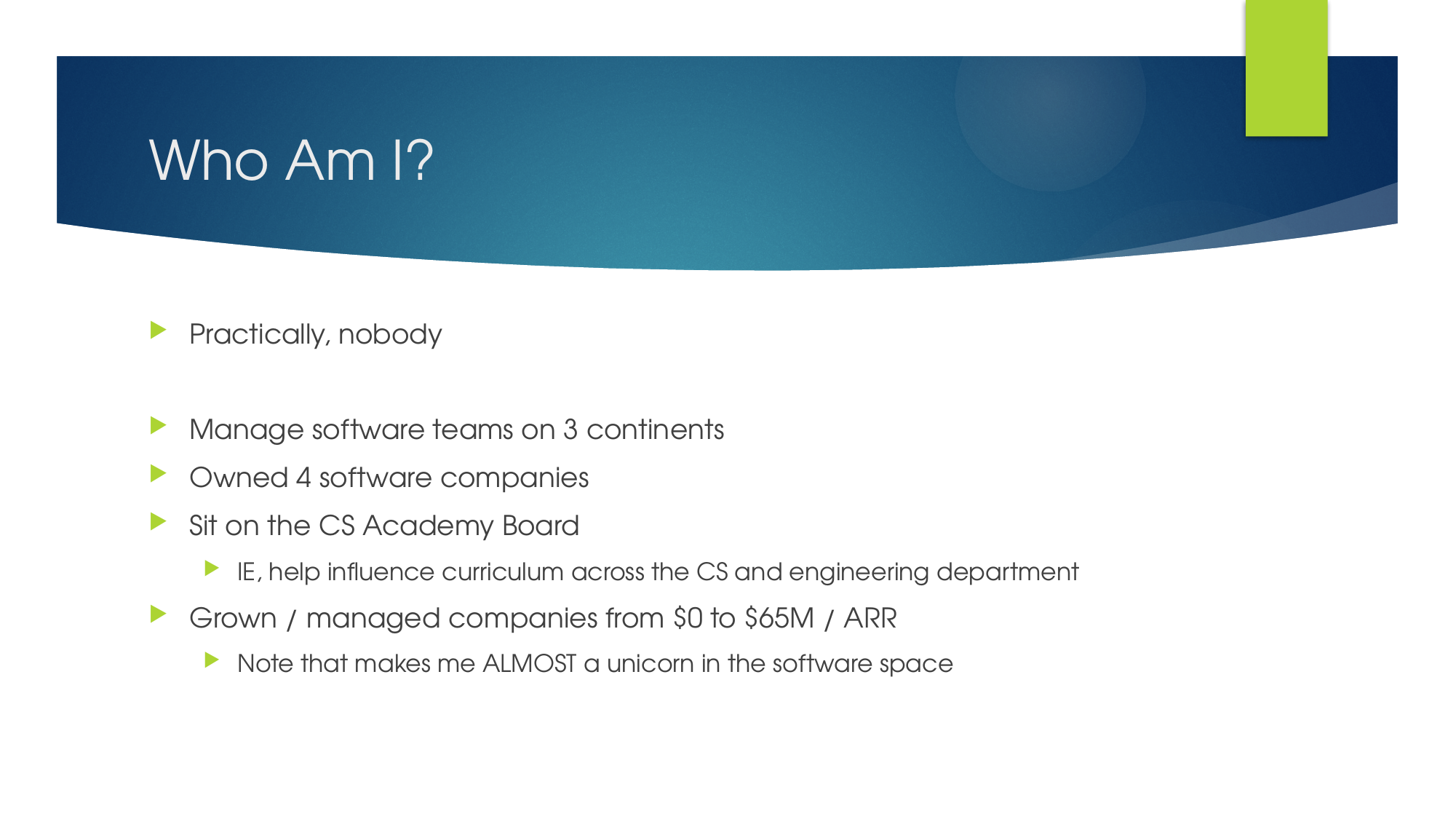

# Who Am I?
Practically, nobody

Manage software teams on 3 continents
Owned 4 software companies
Sit on the CS Academy Board
IE, help influence curriculum across the CS and engineering department
Grown / managed companies from $0 to $65M / ARR
Note that makes me ALMOST a unicorn in the software space